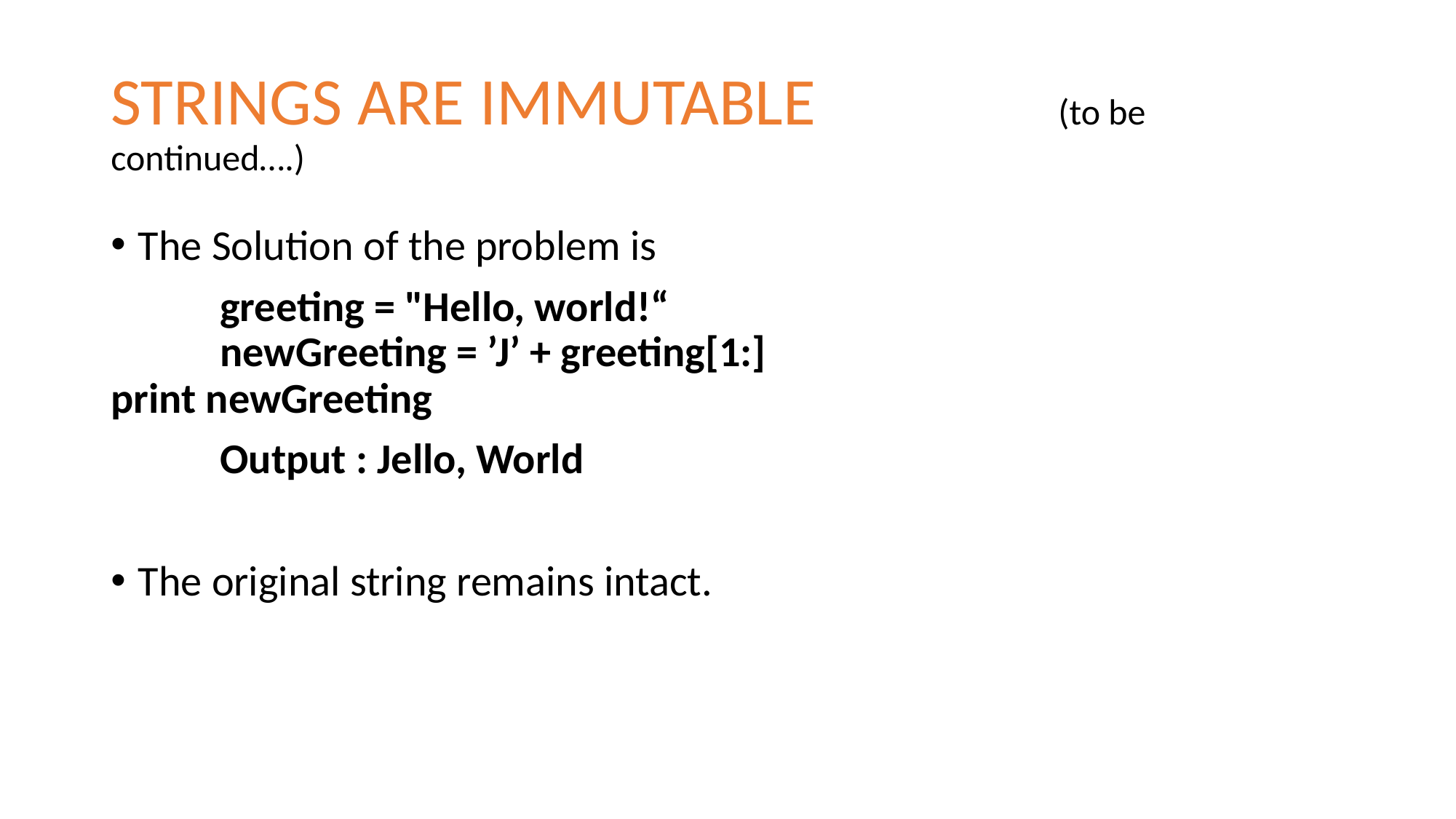

# STRINGS ARE IMMUTABLE                (to be continued….)
The Solution of the problem is
 	greeting = "Hello, world!“							newGreeting = ’J’ + greeting[1:] 					print newGreeting
	Output : Jello, World

The original string remains intact.